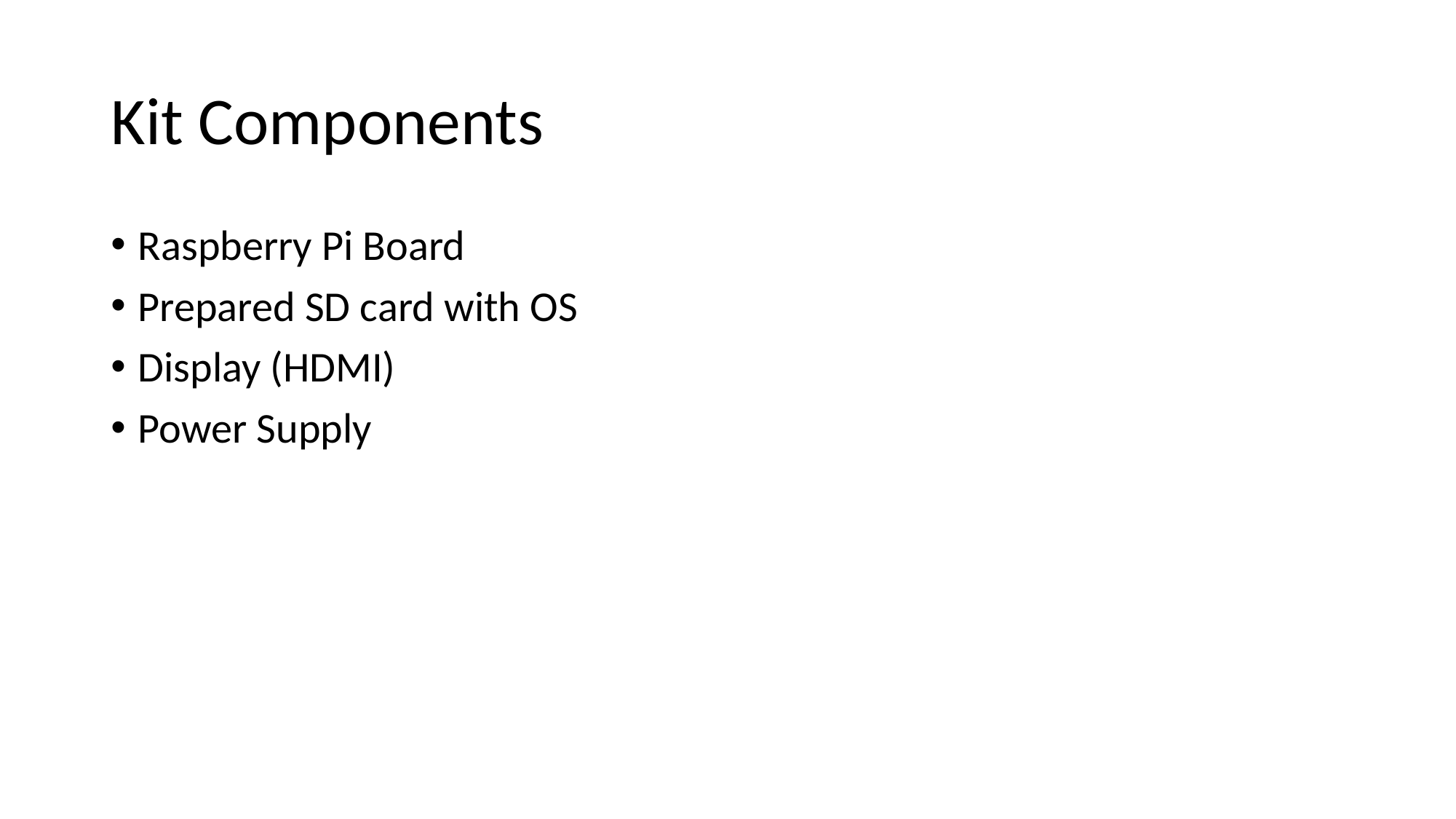

# Kit Components
Raspberry Pi Board
Prepared SD card with OS
Display (HDMI)
Power Supply